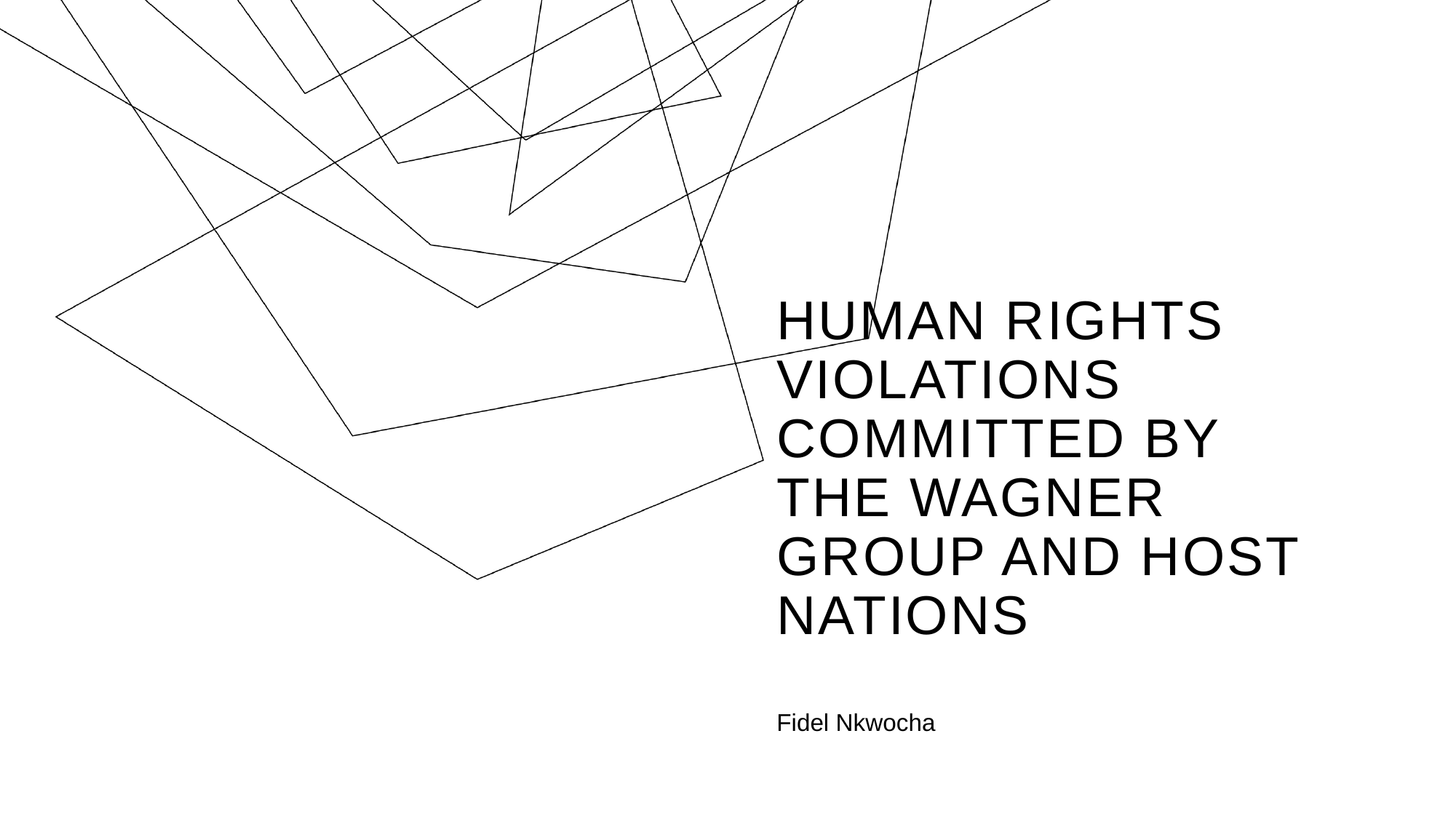

# human rights violations committed by the Wagner Group and host nations
Fidel Nkwocha